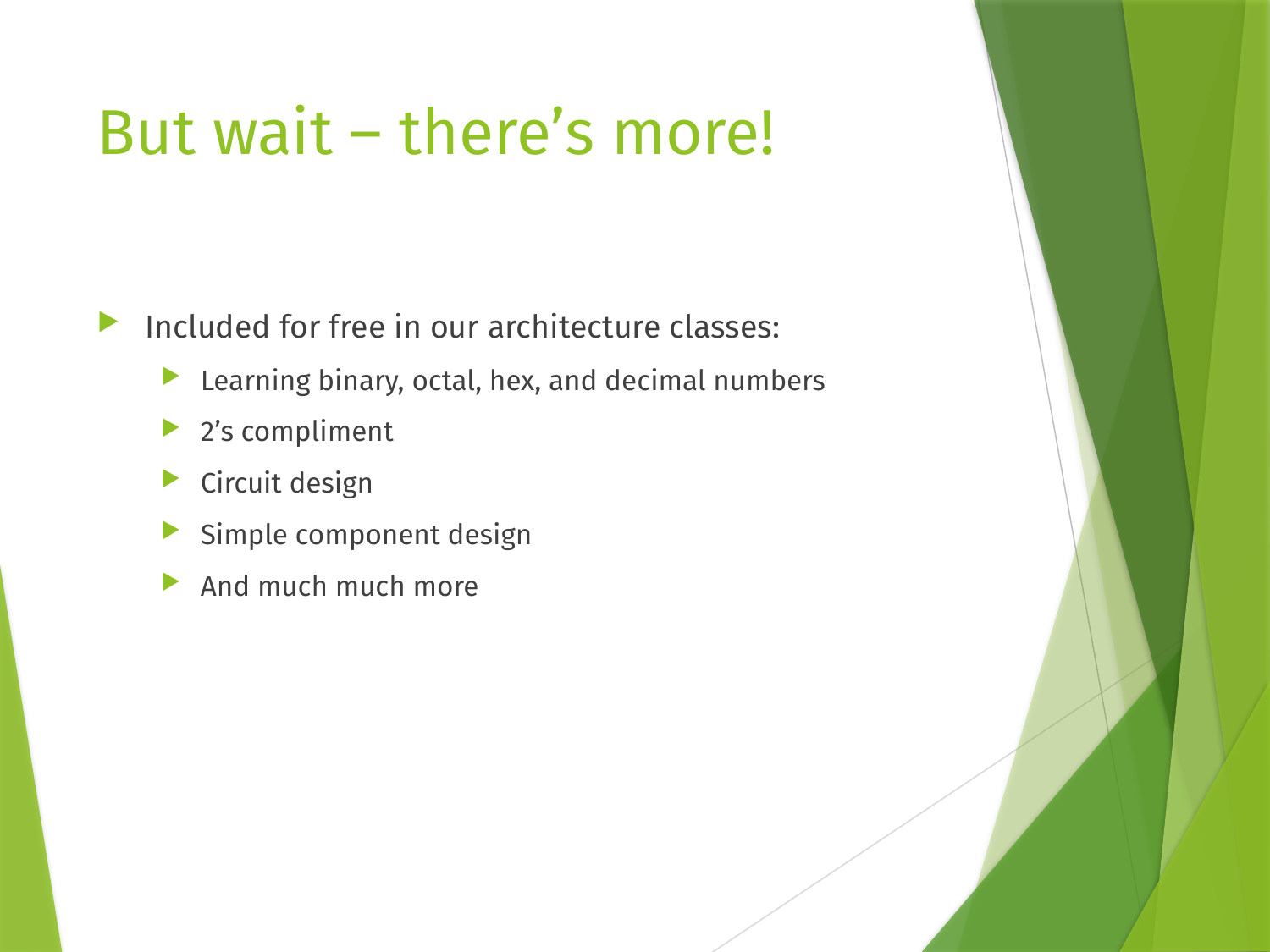

# But wait – there’s more!
Included for free in our architecture classes:
Learning binary, octal, hex, and decimal numbers
2’s compliment
Circuit design
Simple component design
And much much more